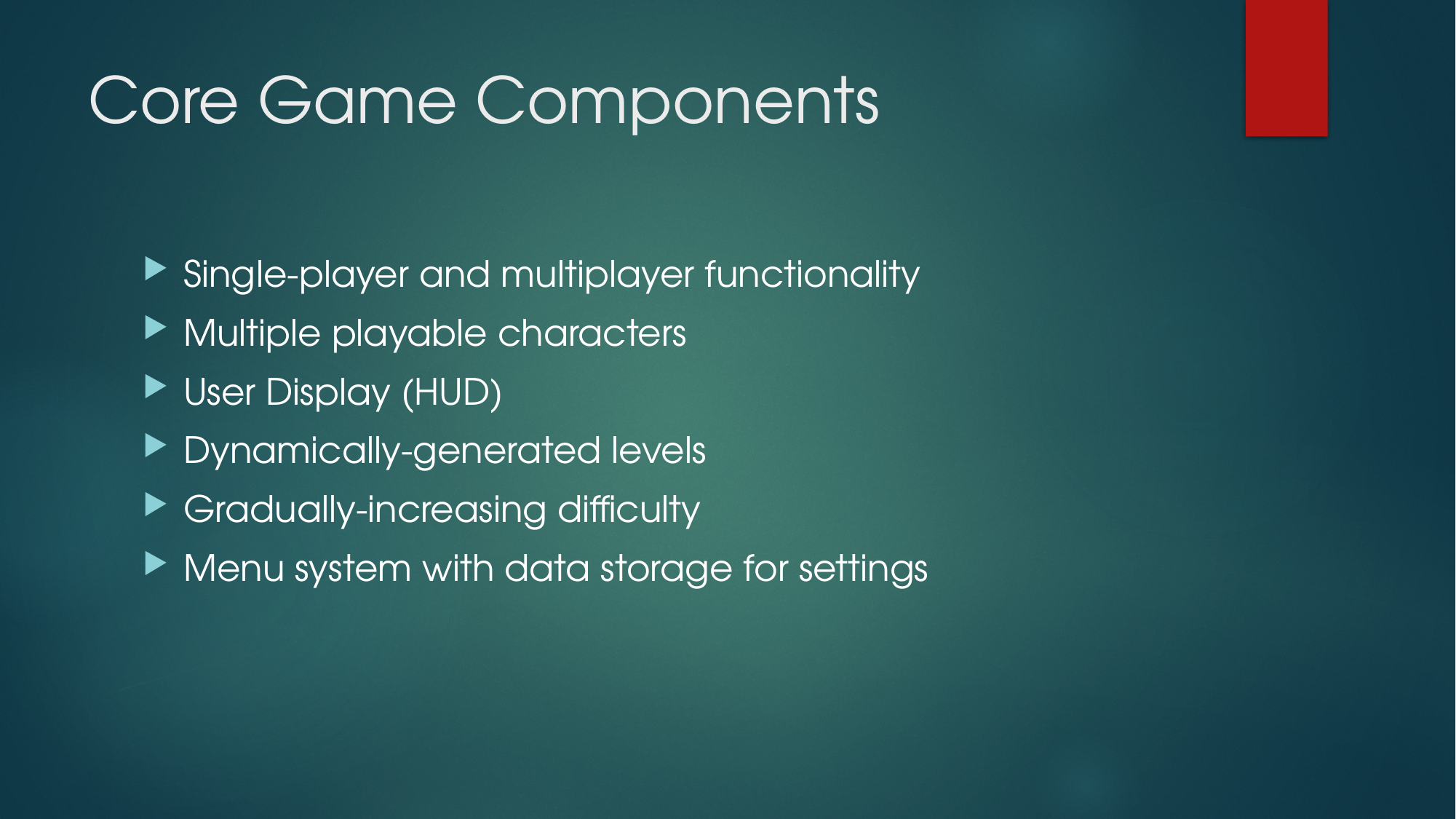

# Core Game Components
Single-player and multiplayer functionality
Multiple playable characters
User Display (HUD)
Dynamically-generated levels
Gradually-increasing difficulty
Menu system with data storage for settings